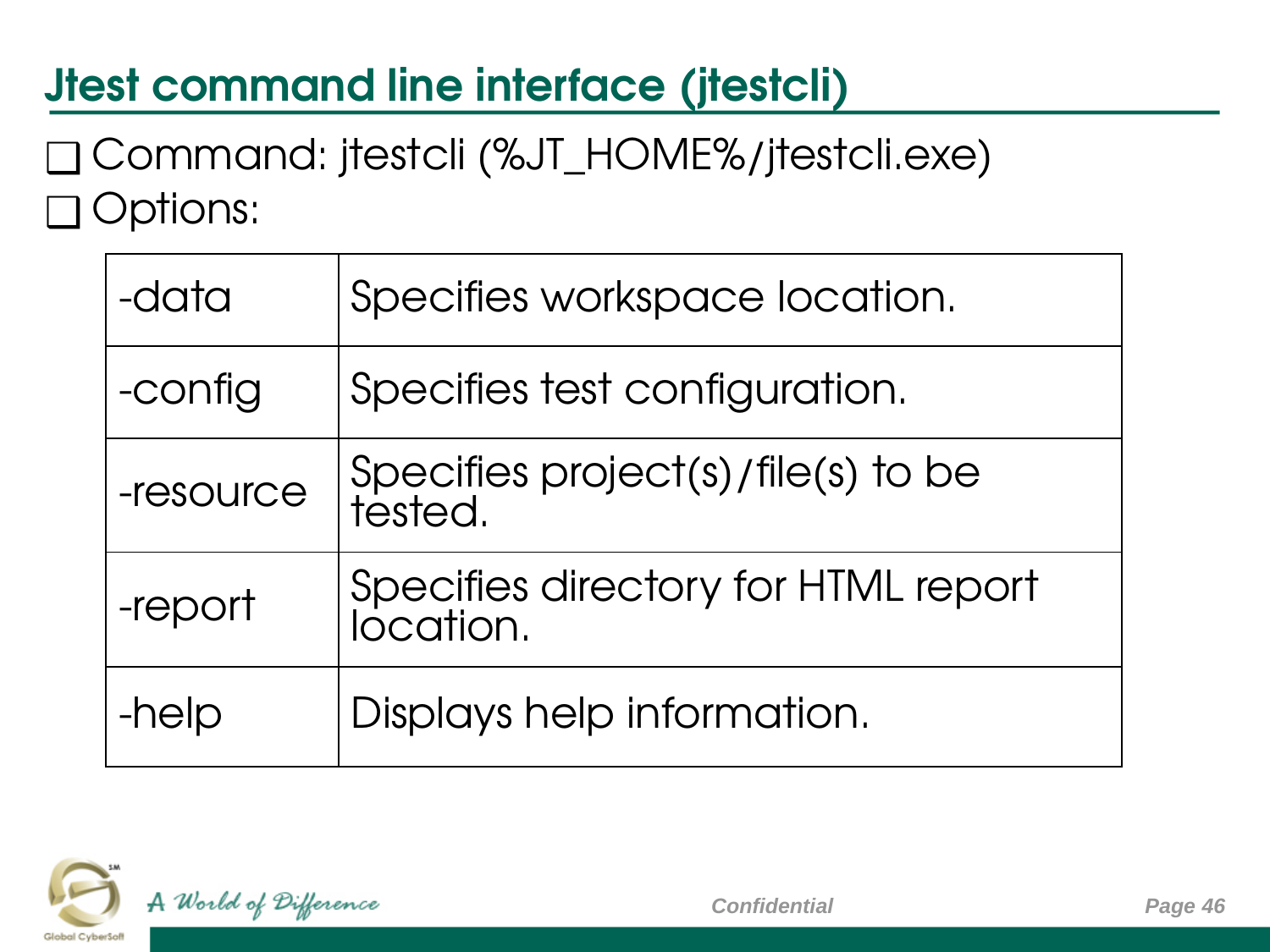

# Jtest command line interface (jtestcli)
Command: jtestcli (%JT_HOME%/jtestcli.exe)
Options:
| -data | Specifies workspace location. |
| --- | --- |
| -config | Specifies test configuration. |
| -resource | Specifies project(s)/file(s) to be tested. |
| -report | Specifies directory for HTML report location. |
| -help | Displays help information. |
Confidential
Page 46